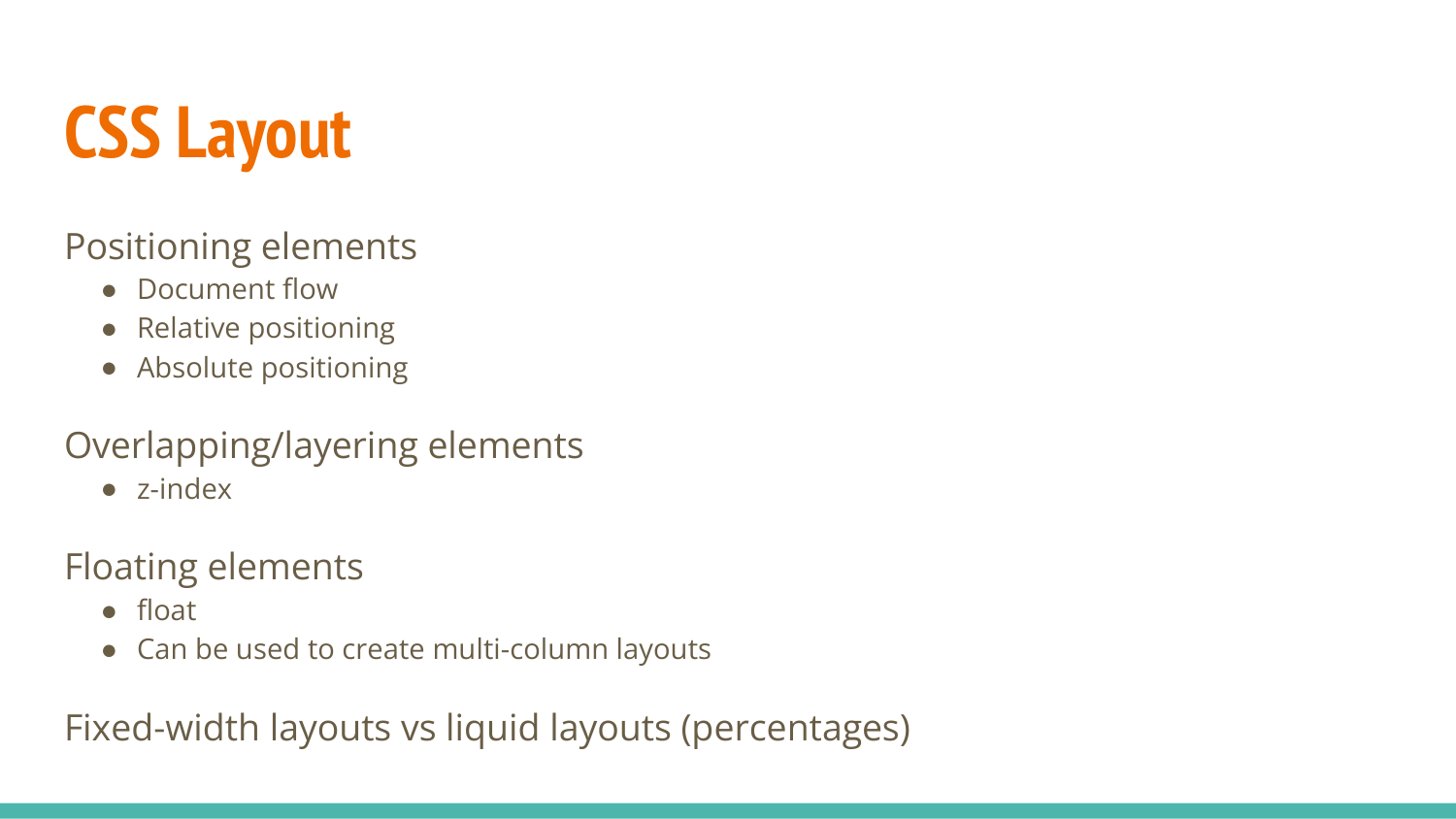

# CSS Layout

Positioning elements
Document flow
Relative positioning
Absolute positioning
Overlapping/layering elements
z-index
Floating elements
float
Can be used to create multi-column layouts
Fixed-width layouts vs liquid layouts (percentages)